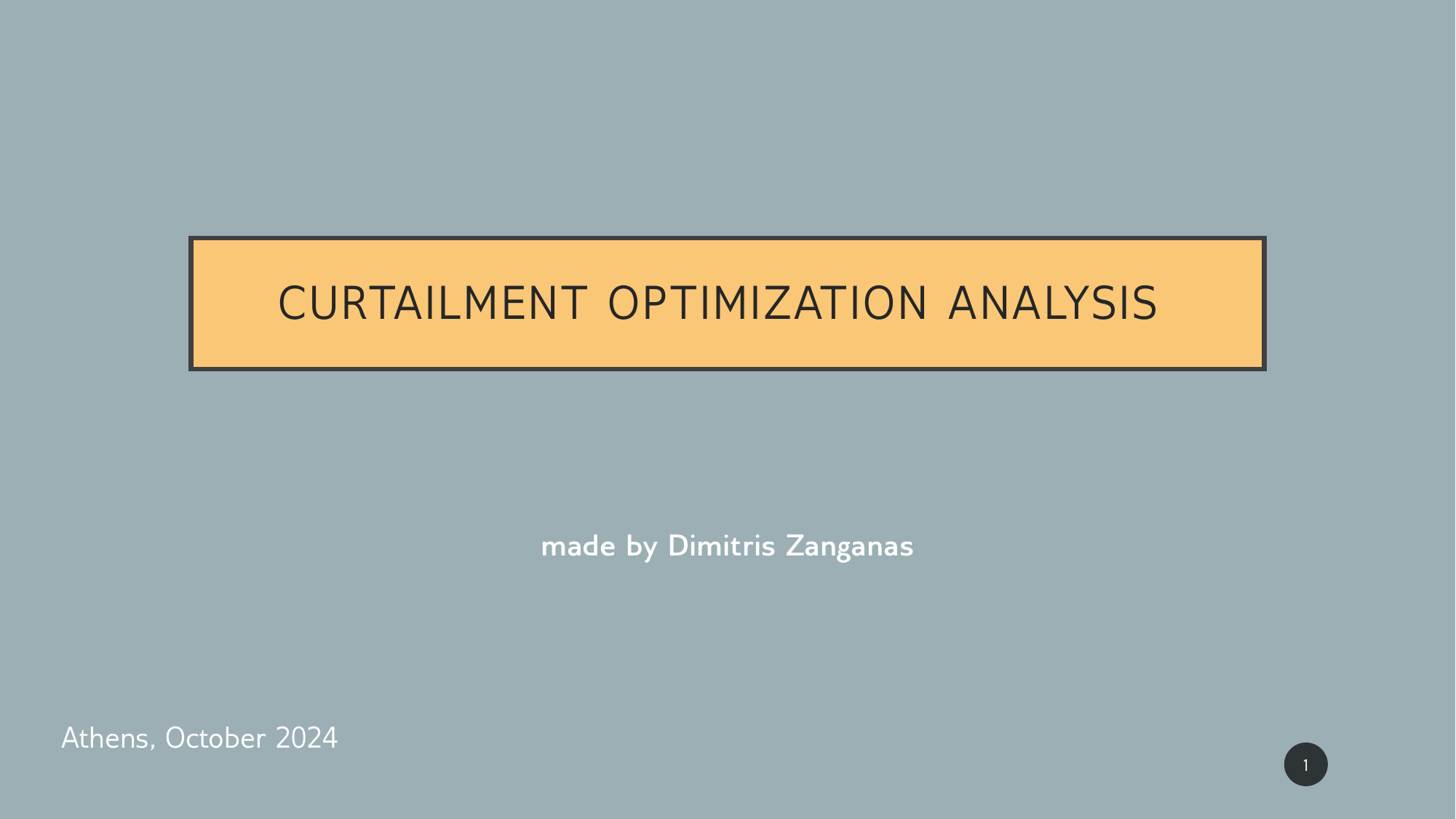

# Curtailment OPTIMIZATION analysis
made by Dimitris Zanganas
Athens, October 2024
1